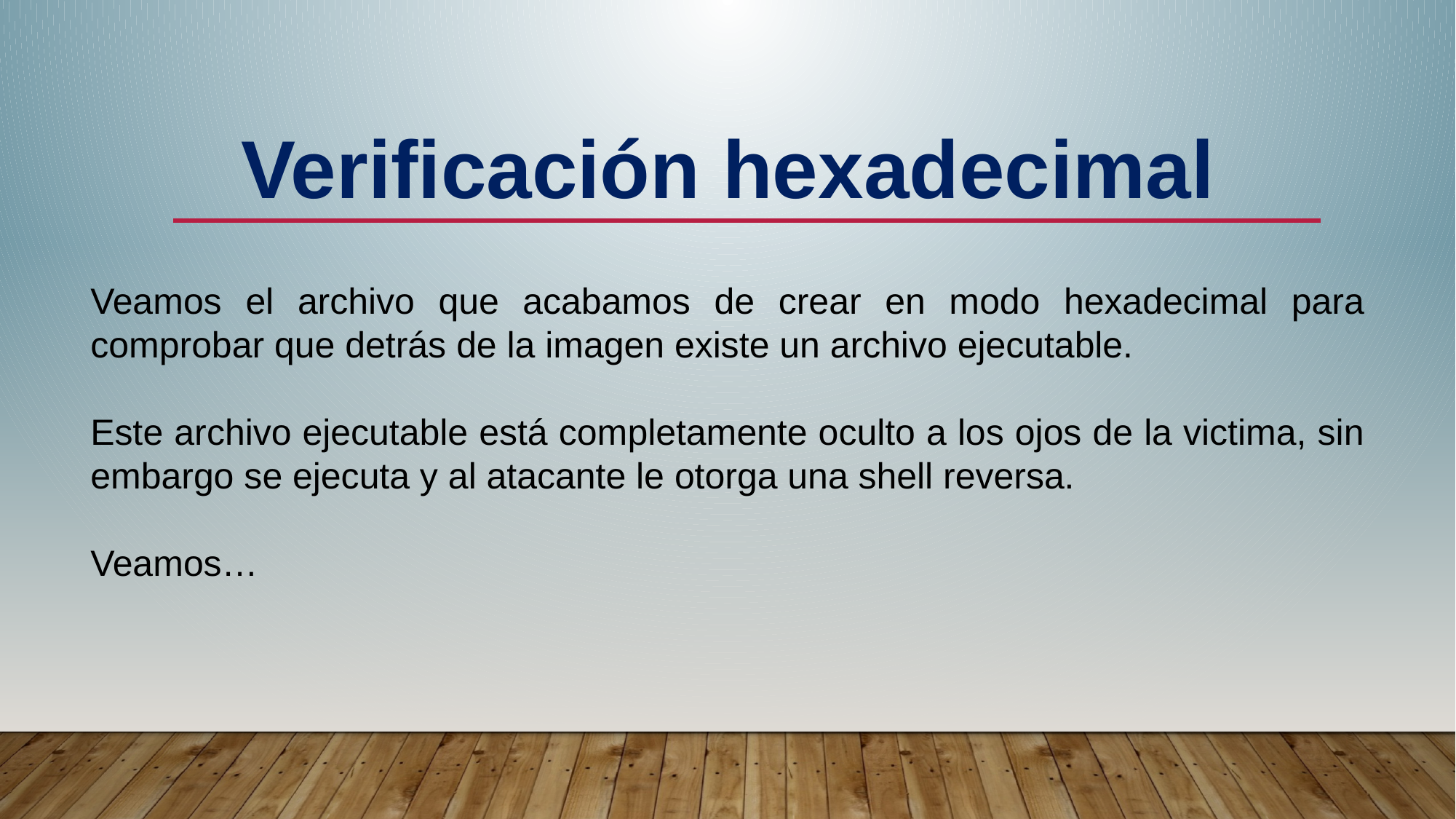

Verificación hexadecimal
Veamos el archivo que acabamos de crear en modo hexadecimal para comprobar que detrás de la imagen existe un archivo ejecutable.

Este archivo ejecutable está completamente oculto a los ojos de la victima, sin embargo se ejecuta y al atacante le otorga una shell reversa.

Veamos…